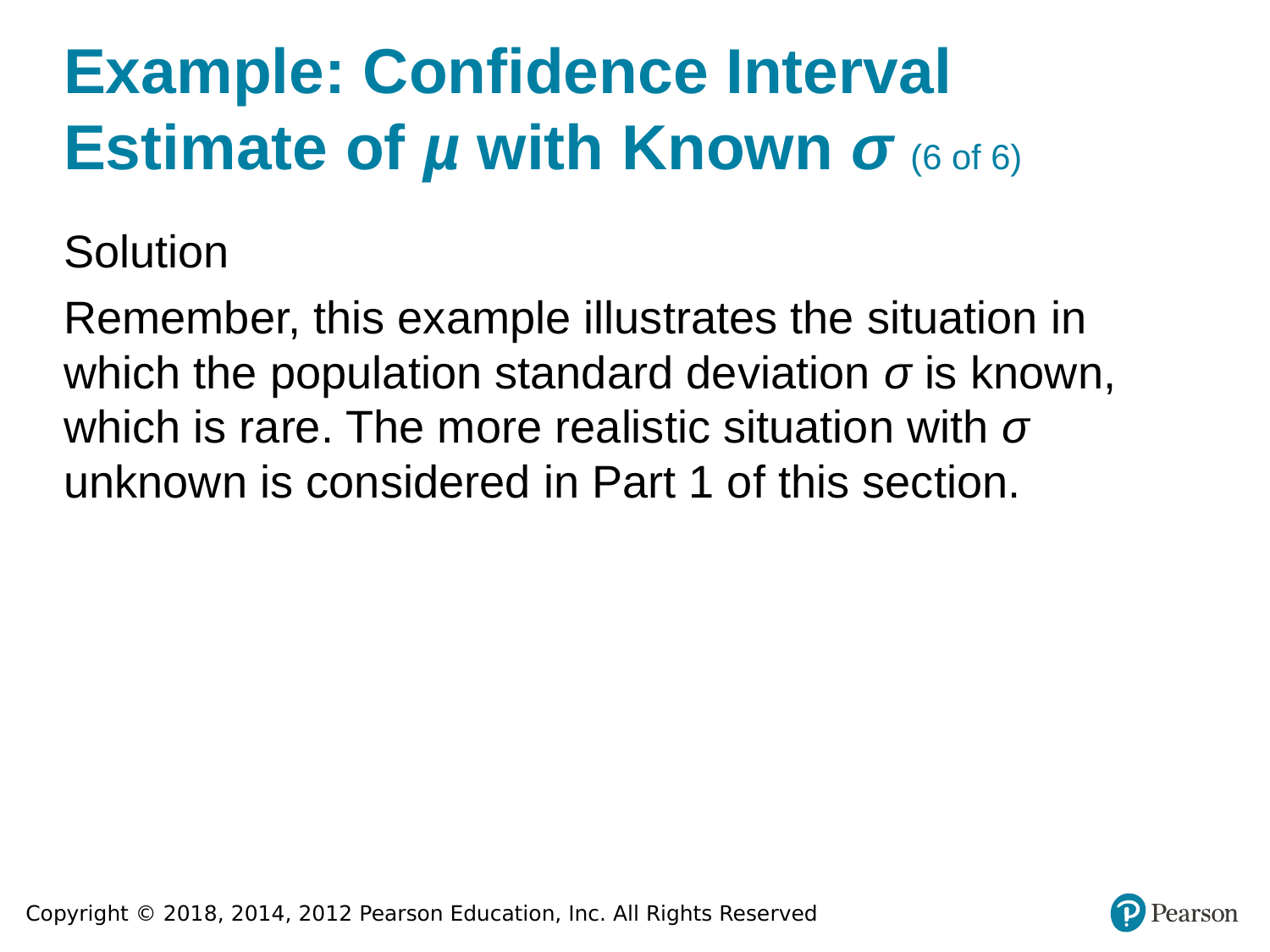

# Example: Confidence Interval Estimate of µ with Known σ (6 of 6)
Solution
Remember, this example illustrates the situation in which the population standard deviation σ is known, which is rare. The more realistic situation with σ unknown is considered in Part 1 of this section.